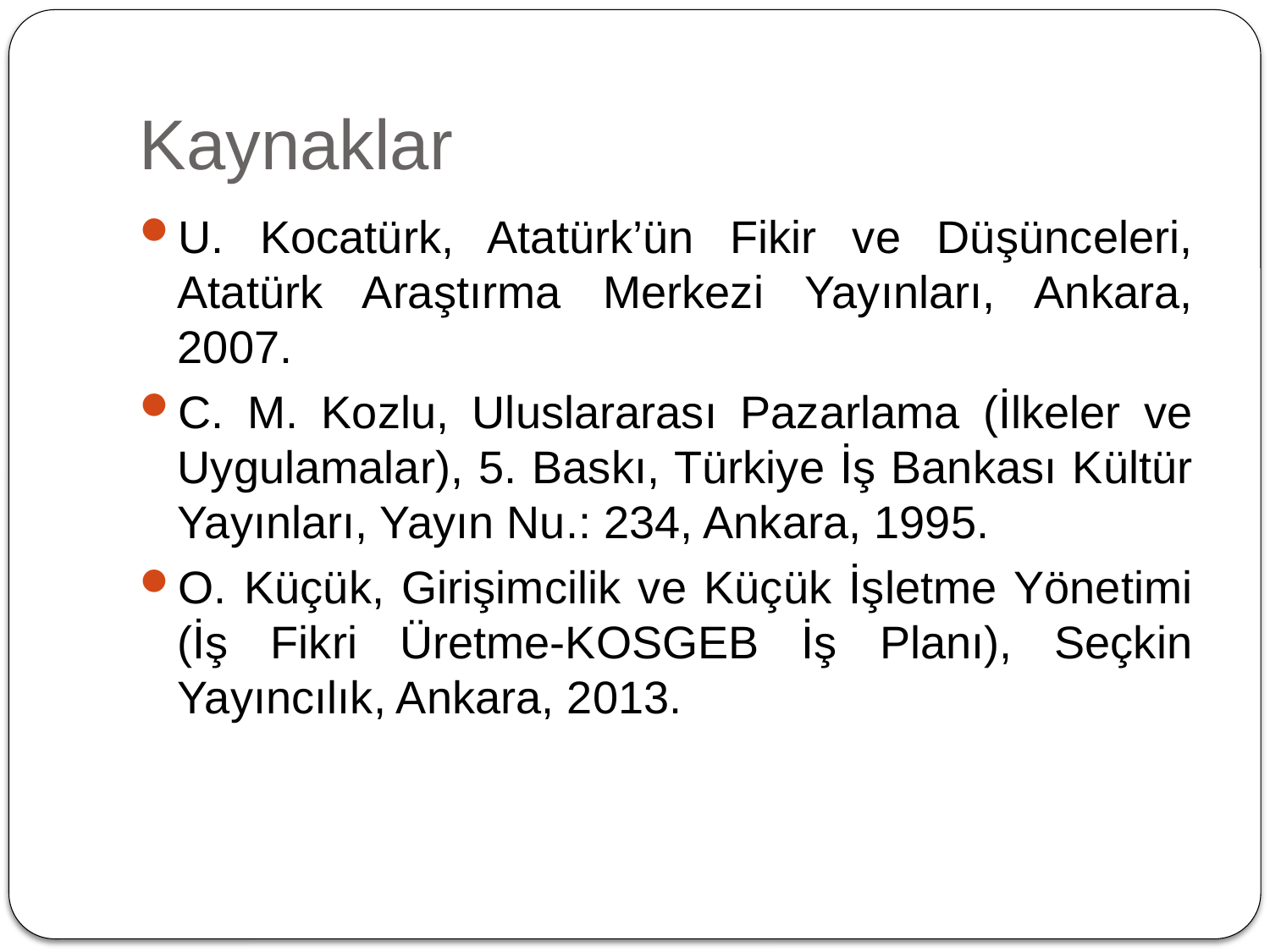

# Kaynaklar
U. Kocatürk, Atatürk’ün Fikir ve Düşünceleri, Atatürk Araştırma Merkezi Yayınları, Ankara, 2007.
C. M. Kozlu, Uluslararası Pazarlama (İlkeler ve Uygulamalar), 5. Baskı, Türkiye İş Bankası Kültür Yayınları, Yayın Nu.: 234, Ankara, 1995.
O. Küçük, Girişimcilik ve Küçük İşletme Yönetimi (İş Fikri Üretme-KOSGEB İş Planı), Seçkin Yayıncılık, Ankara, 2013.